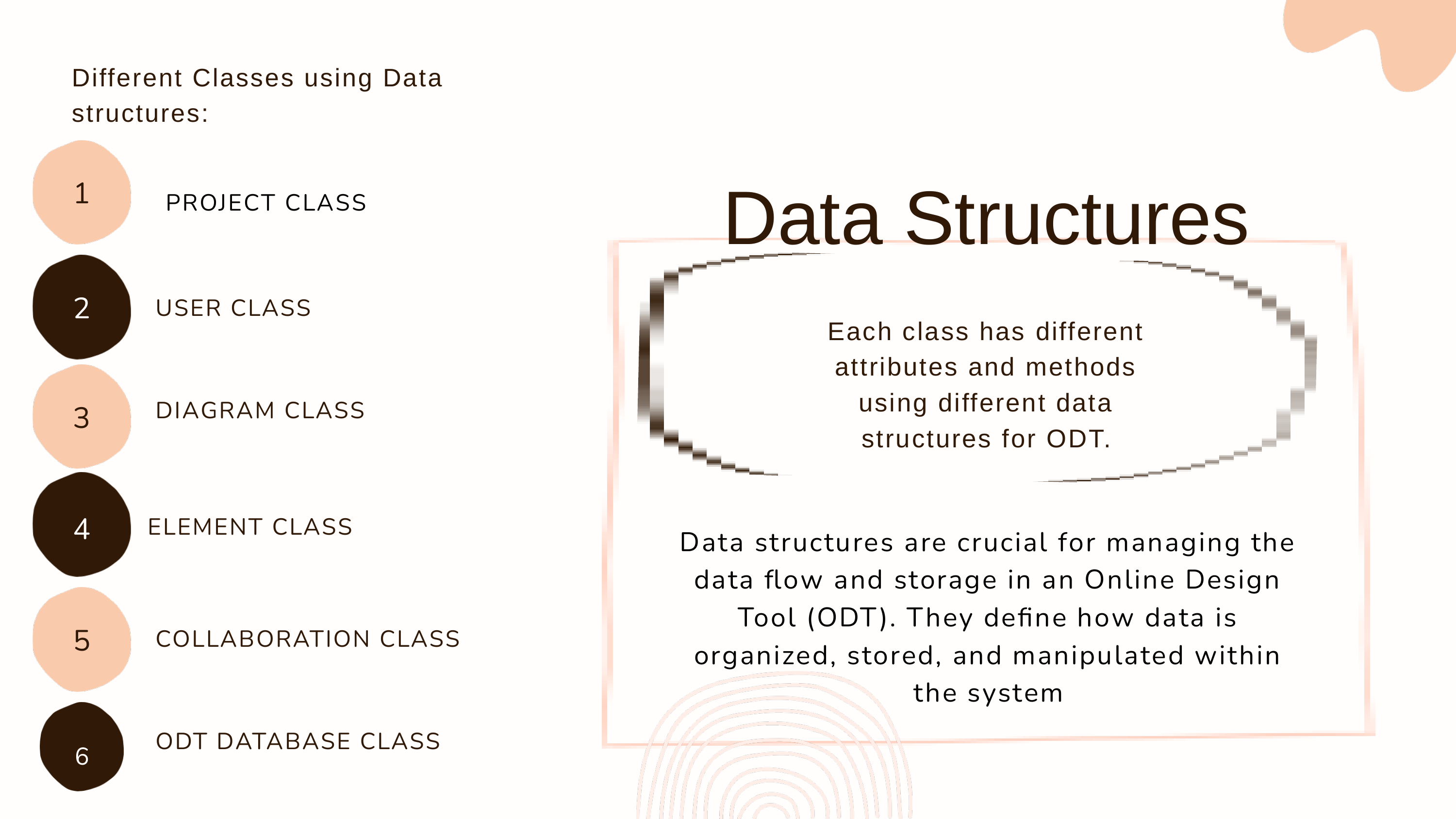

Different Classes using Data structures:

Data Structures
1
PROJECT CLASS

 USER CLASS
2
Each class has different attributes and methods using different data structures for ODT.

 DIAGRAM CLASS
3

ELEMENT CLASS
4
Data structures are crucial for managing the data flow and storage in an Online Design Tool (ODT). They define how data is organized, stored, and manipulated within the system

 COLLABORATION CLASS
5

 ODT DATABASE CLASS
6